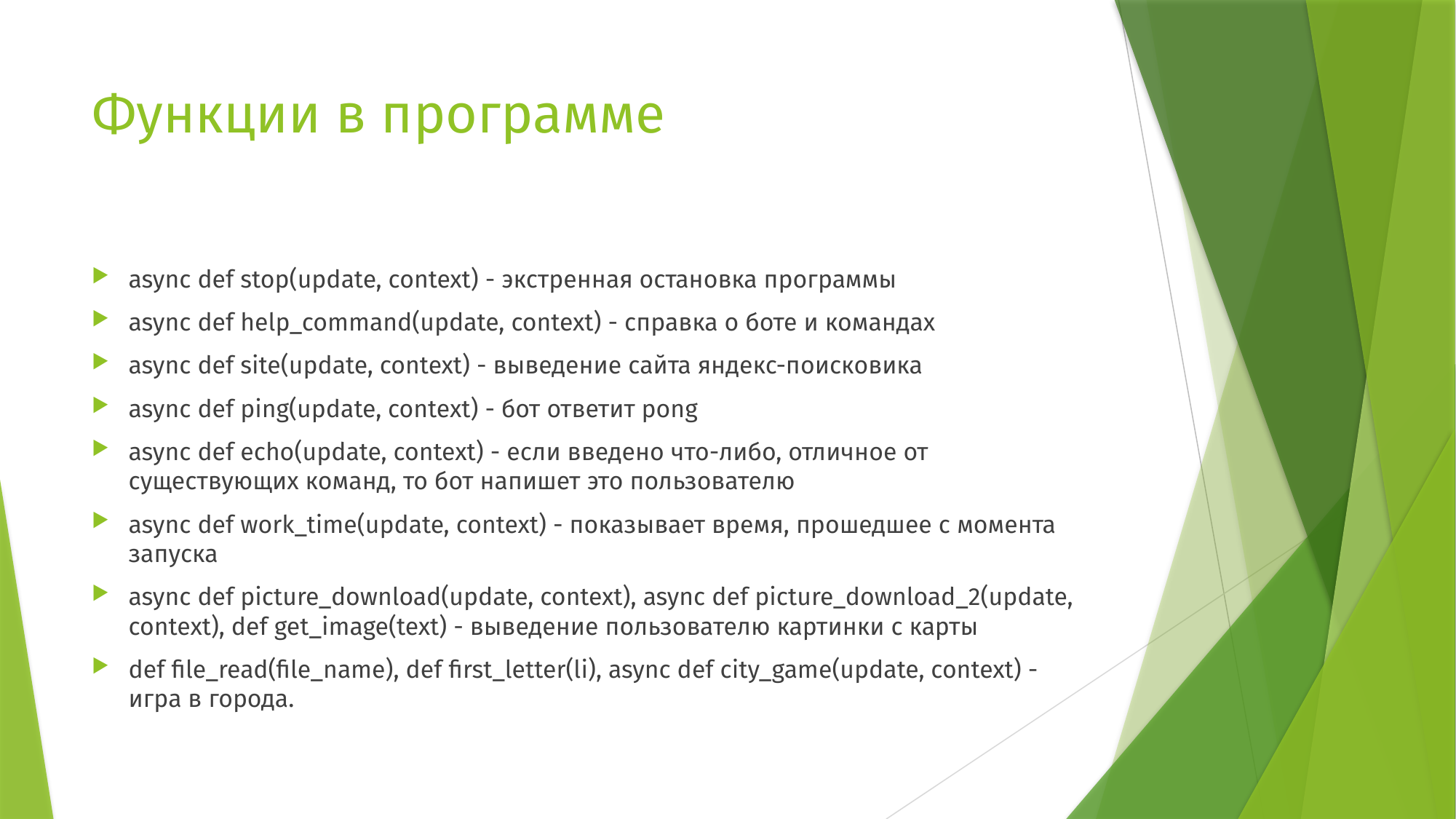

# Функции в программе
async def stop(update, context) - экстренная остановка программы
async def help_command(update, context) - справка о боте и командах
async def site(update, context) - выведение сайта яндекс-поисковика
async def ping(update, context) - бот ответит pong
async def echo(update, context) - если введено что-либо, отличное от существующих команд, то бот напишет это пользователю
async def work_time(update, context) - показывает время, прошедшее с момента запуска
async def picture_download(update, context), async def picture_download_2(update, context), def get_image(text) - выведение пользователю картинки с карты
def file_read(file_name), def first_letter(li), async def city_game(update, context) - игра в города.